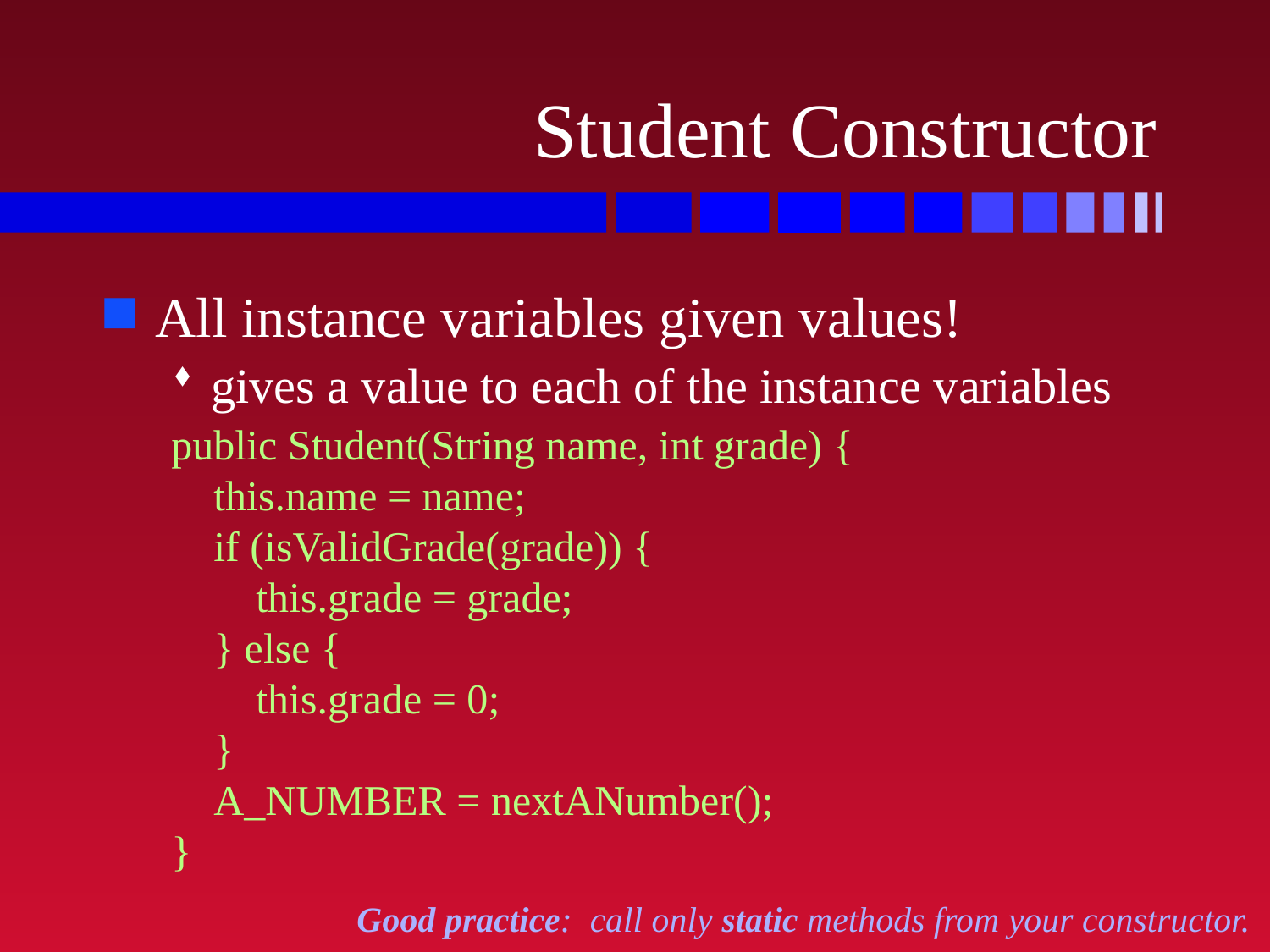

# Student Constructor
All instance variables given values!
gives a value to each of the instance variables
public Student(String name, int grade) {
    this.name = name;
    if (isValidGrade(grade)) {
        this.grade = grade;
    } else {
        this.grade = 0;
    }
    A_NUMBER = nextANumber();
}
Good practice:  call only static methods from your constructor.